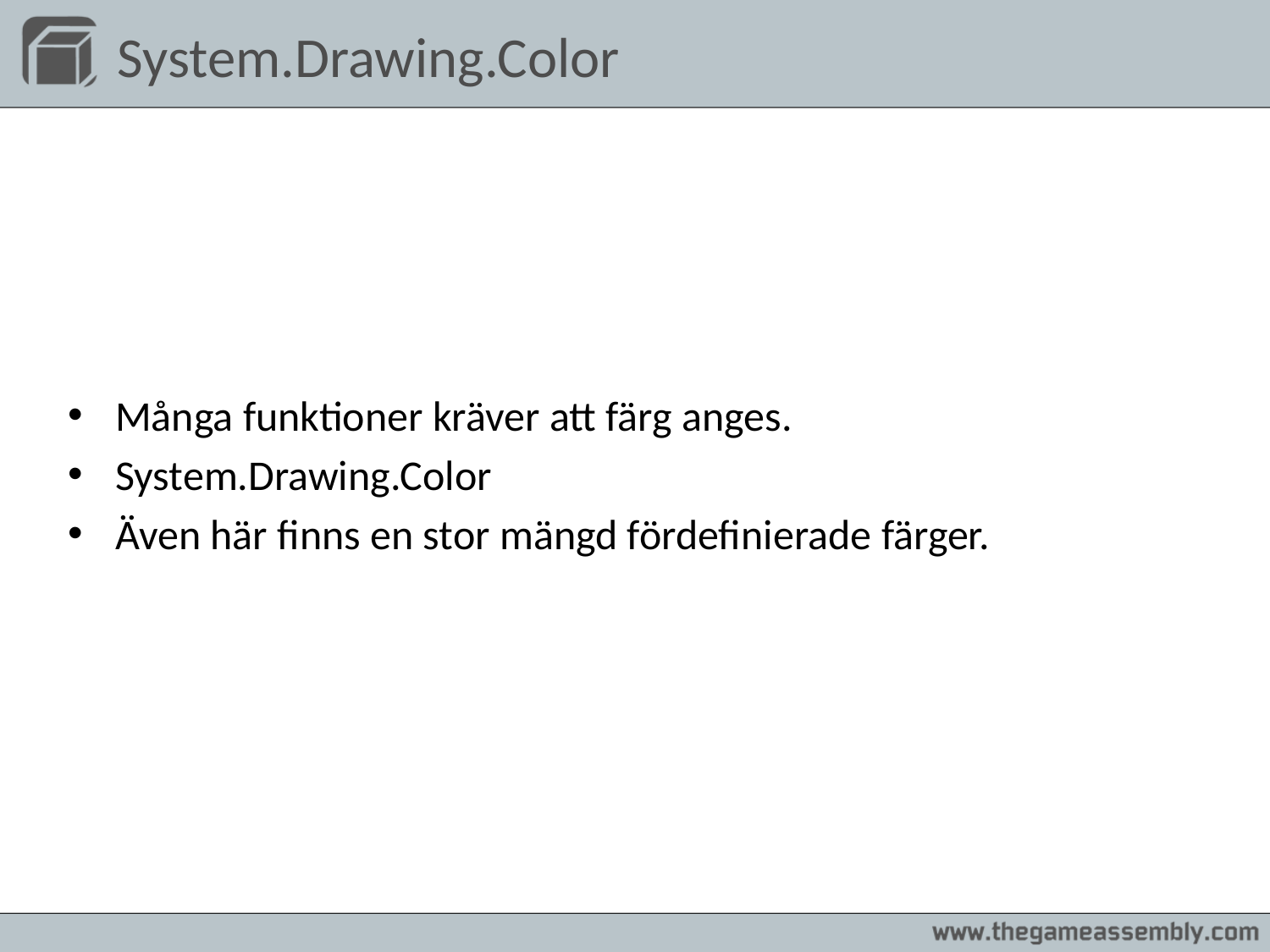

# System.Drawing.Color
Många funktioner kräver att färg anges.
System.Drawing.Color
Även här finns en stor mängd fördefinierade färger.